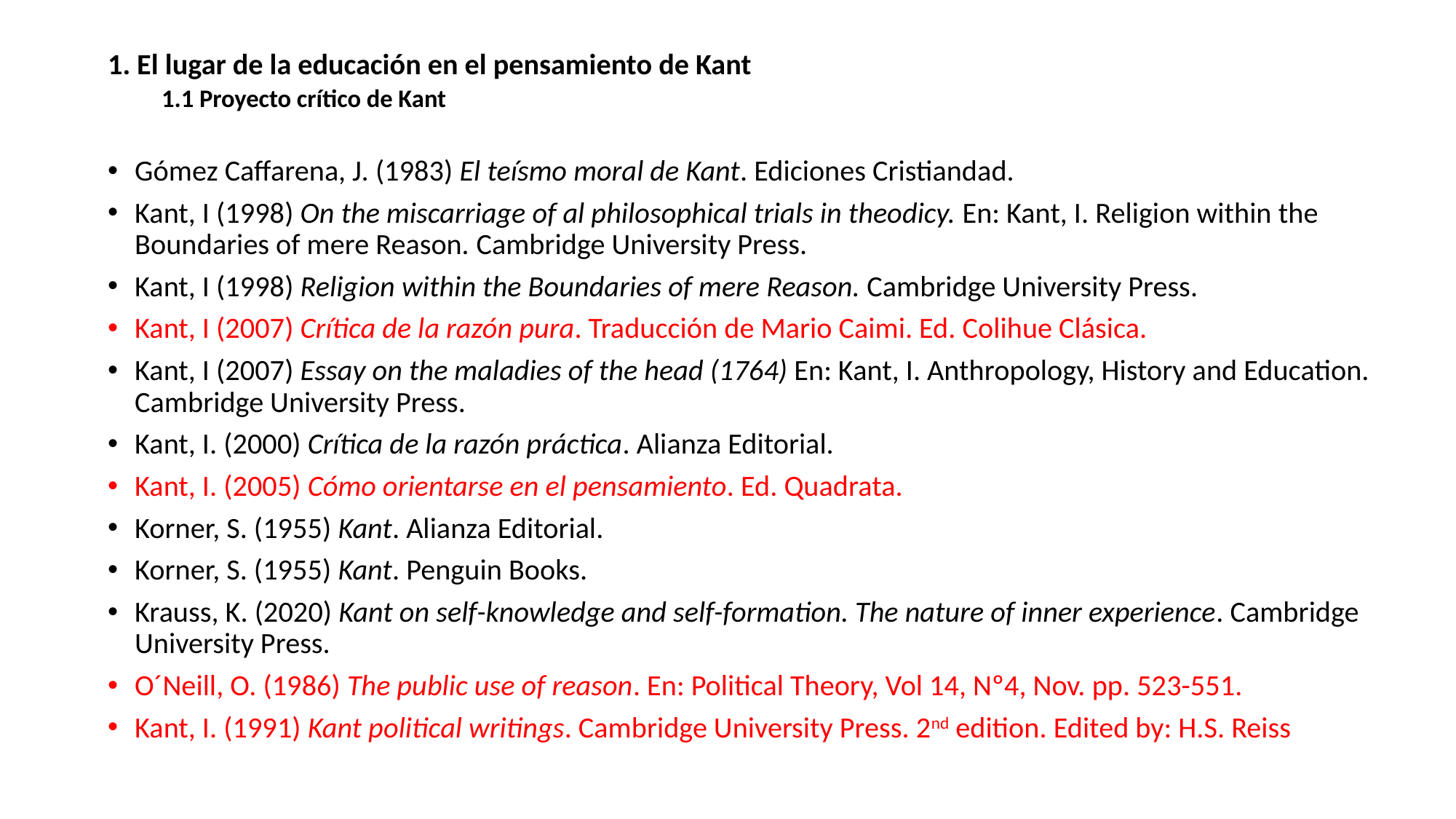

1. El lugar de la educación en el pensamiento de Kant
1.1 Proyecto crítico de Kant

Gómez Caffarena, J. (1983) El teísmo moral de Kant. Ediciones Cristiandad.
Kant, I (1998) On the miscarriage of al philosophical trials in theodicy. En: Kant, I. Religion within the Boundaries of mere Reason. Cambridge University Press.
Kant, I (1998) Religion within the Boundaries of mere Reason. Cambridge University Press.
Kant, I (2007) Crítica de la razón pura. Traducción de Mario Caimi. Ed. Colihue Clásica.
Kant, I (2007) Essay on the maladies of the head (1764) En: Kant, I. Anthropology, History and Education. Cambridge University Press.
Kant, I. (2000) Crítica de la razón práctica. Alianza Editorial.
Kant, I. (2005) Cómo orientarse en el pensamiento. Ed. Quadrata.
Korner, S. (1955) Kant. Alianza Editorial.
Korner, S. (1955) Kant. Penguin Books.
Krauss, K. (2020) Kant on self-knowledge and self-formation. The nature of inner experience. Cambridge University Press.
O´Neill, O. (1986) The public use of reason. En: Political Theory, Vol 14, Nº4, Nov. pp. 523-551.
Kant, I. (1991) Kant political writings. Cambridge University Press. 2nd edition. Edited by: H.S. Reiss